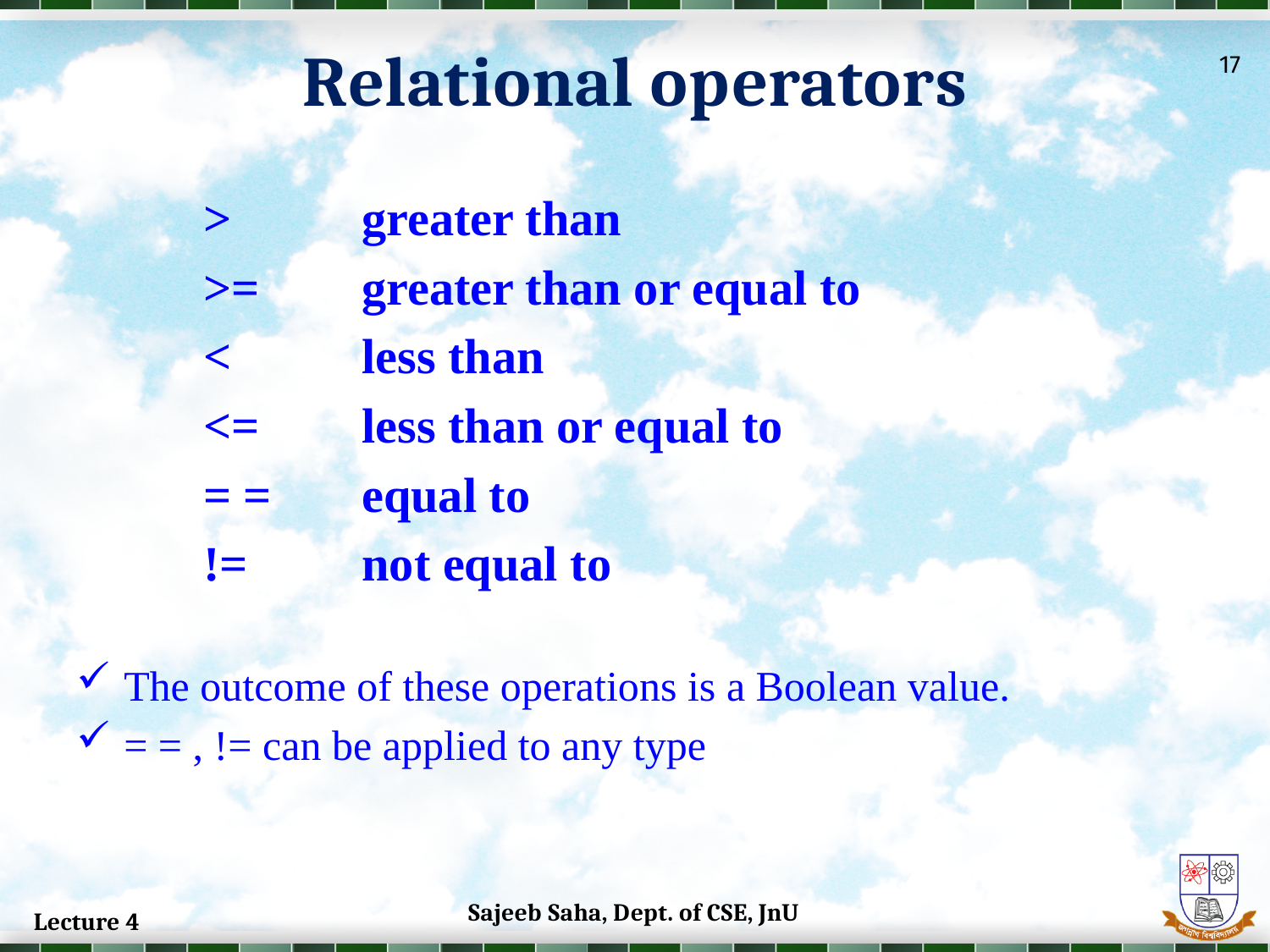

Relational operators
17
>		greater than
>=	greater than or equal to
<		less than
<=	less than or equal to
= =	equal to
!=	not equal to

The outcome of these operations is a Boolean value.
= = , != can be applied to any type

Sajeeb Saha, Dept. of CSE, JnU